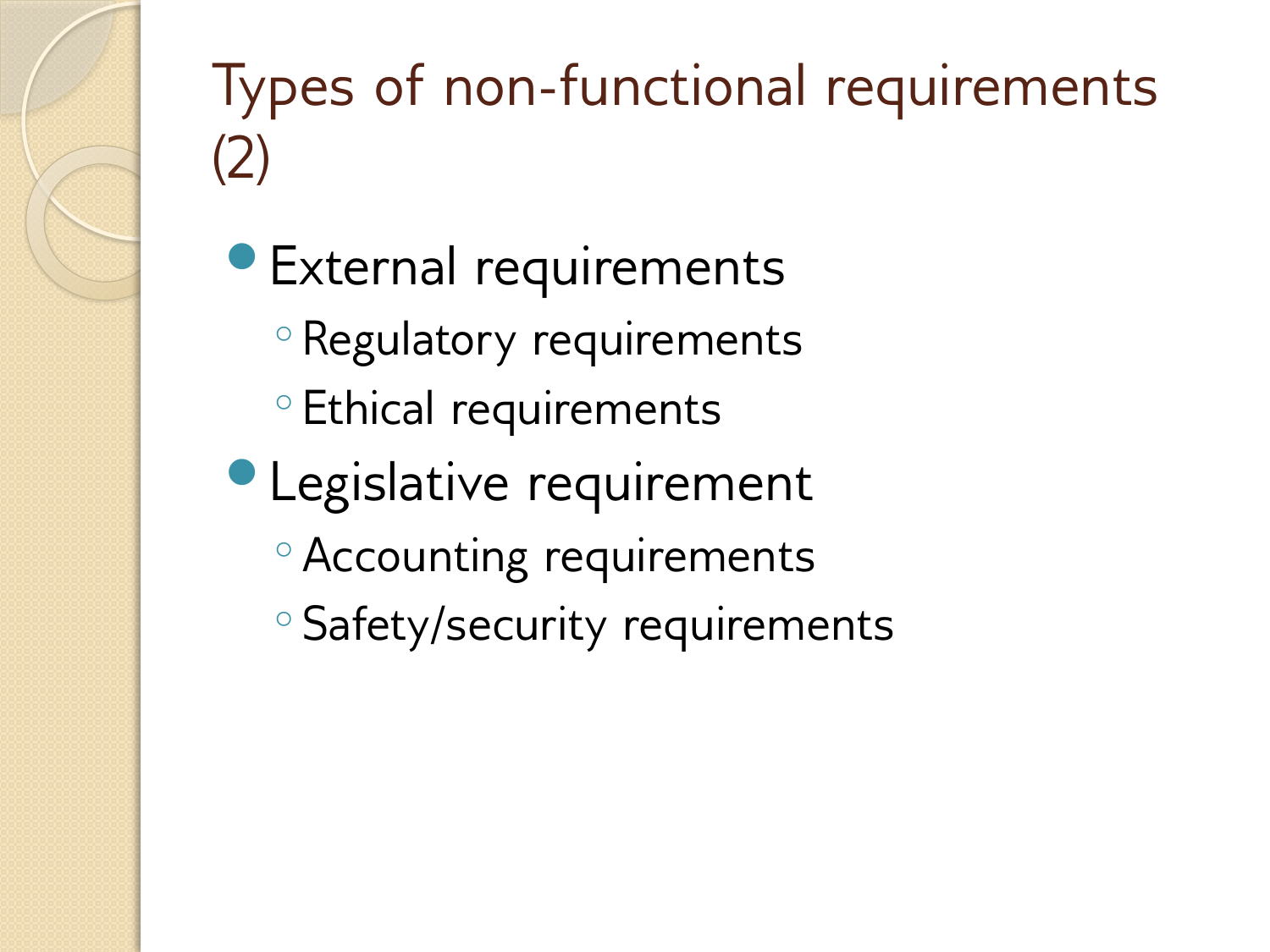

# Types of non-functional requirements (2)
External requirements
Regulatory requirements
Ethical requirements
Legislative requirement
Accounting requirements
Safety/security requirements